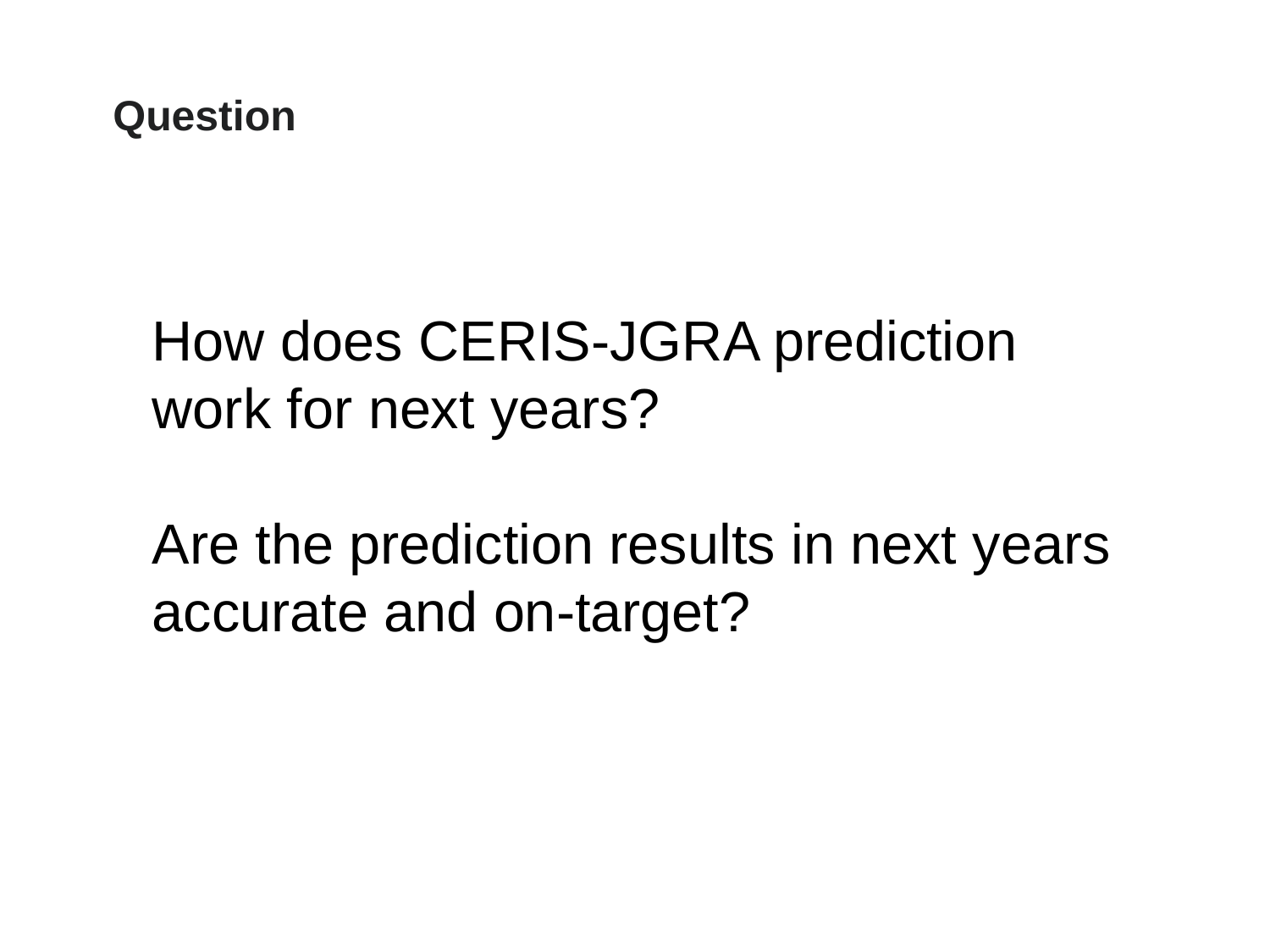

Question
How does CERIS-JGRA prediction work for next years?

Are the prediction results in next years accurate and on-target?